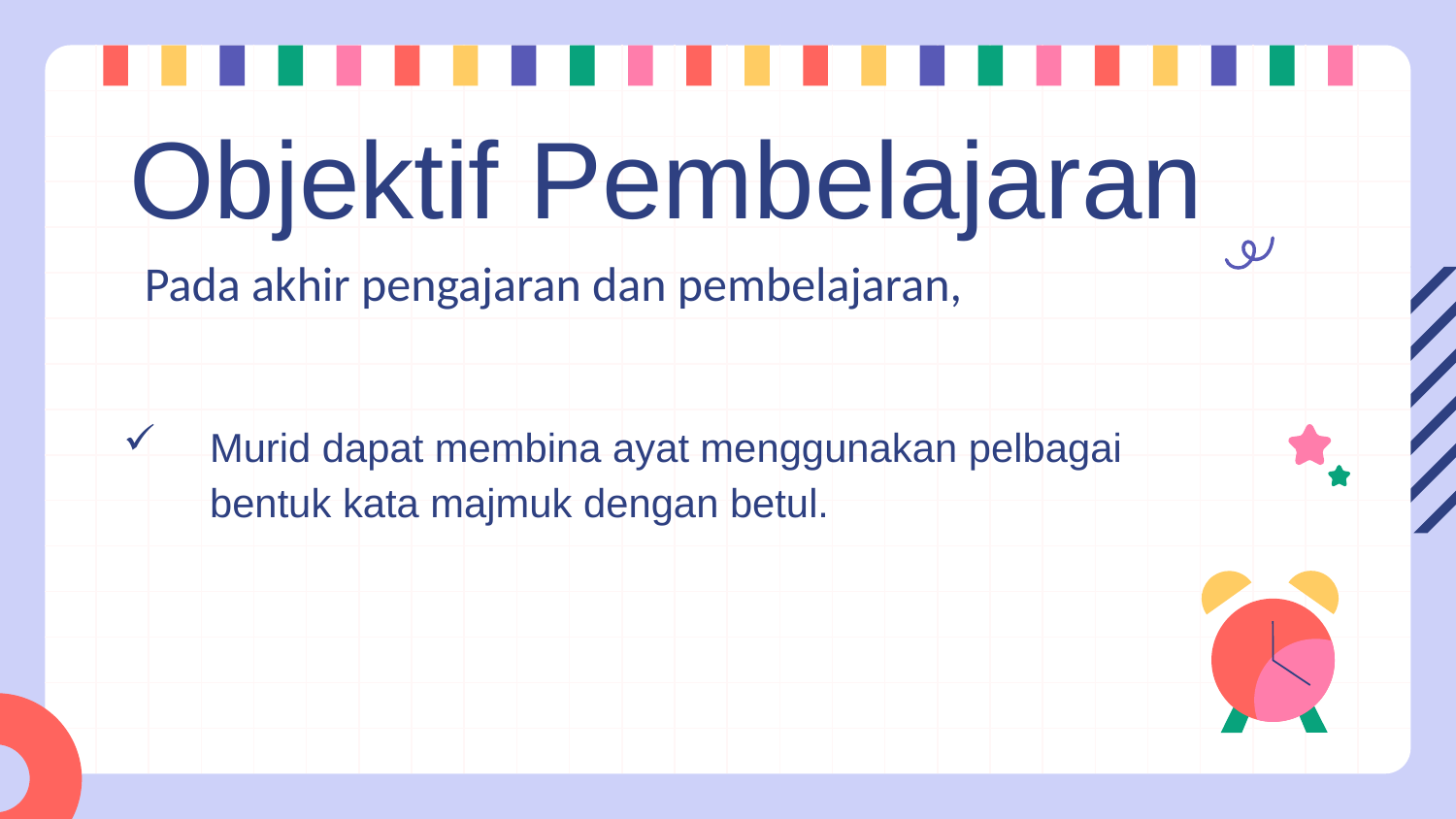

# Objektif Pembelajaran

Pada akhir pengajaran dan pembelajaran,
Murid dapat membina ayat menggunakan pelbagai bentuk kata majmuk dengan betul.